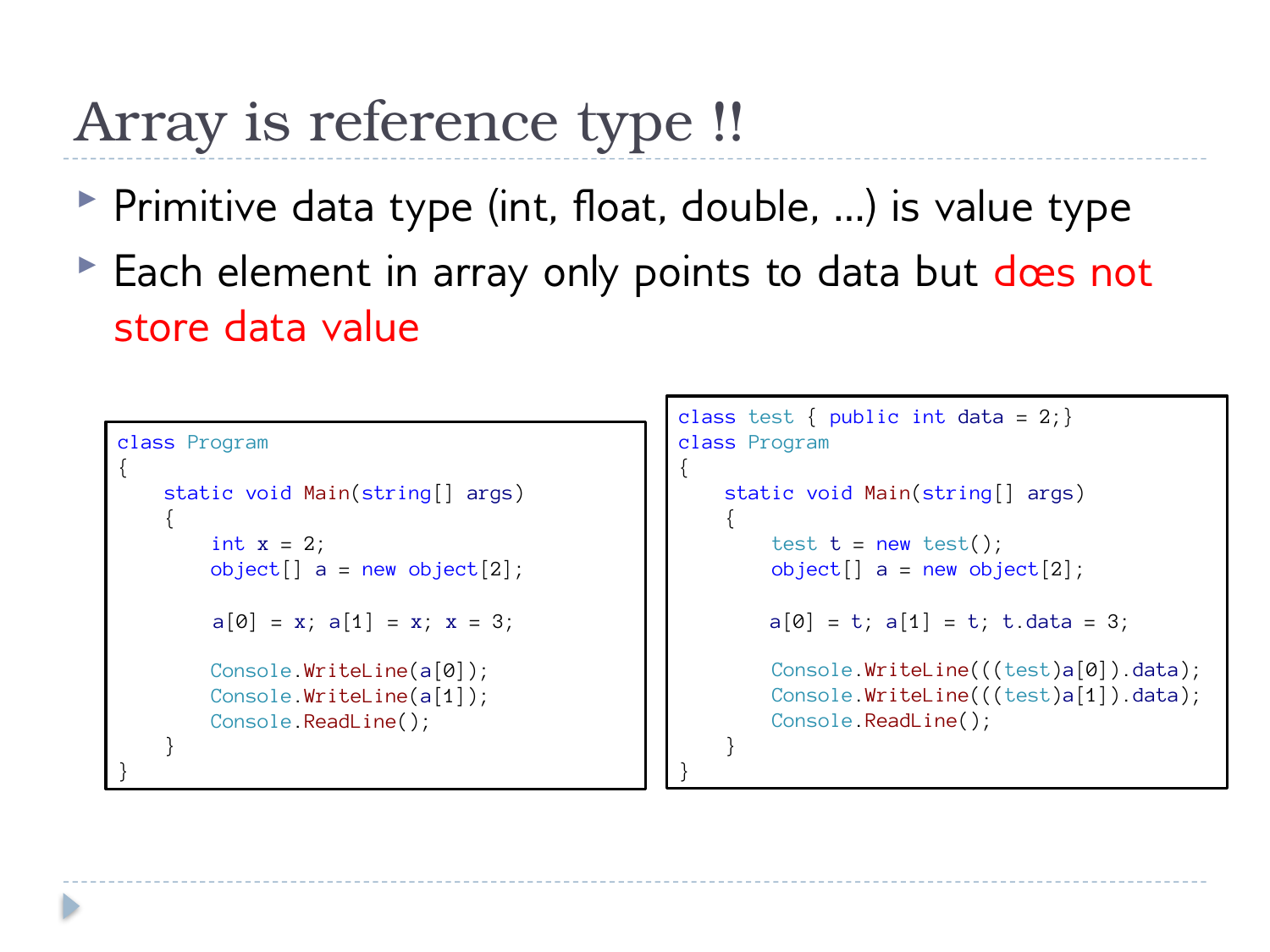

# Array is reference type !!
Primitive data type (int, float, double, …) is value type
Each element in array only points to data but does not store data value
class test { public int data = 2;}
class Program
{
    static void Main(string[] args)
    {
        test t = new test();
        object[] a = new object[2];

        a[0] = t; a[1] = t;

        Console.WriteLine(((test)a[0]).data);
        Console.WriteLine(((test)a[1]).data);
        Console.ReadLine();
    }
}
class Program
{
    static void Main(string[] args)
    {
        int x = 2;
        object[] a = new object[2];

        a[0] = x; a[1] = x;

        Console.WriteLine(a[0]);
        Console.WriteLine(a[1]);
        Console.ReadLine();
    }
}
x = 3; a[0] = x; a[1] = x;
a[0] = x; x = 3; a[1] = x;
a[0] = x; a[1] = x; x = 3;
t.data = 3; a[0] = t; a[1] = t;
a[0] = t; t.data = 3; a[1] = t;
a[0] = t; a[1] = t; t.data = 3;